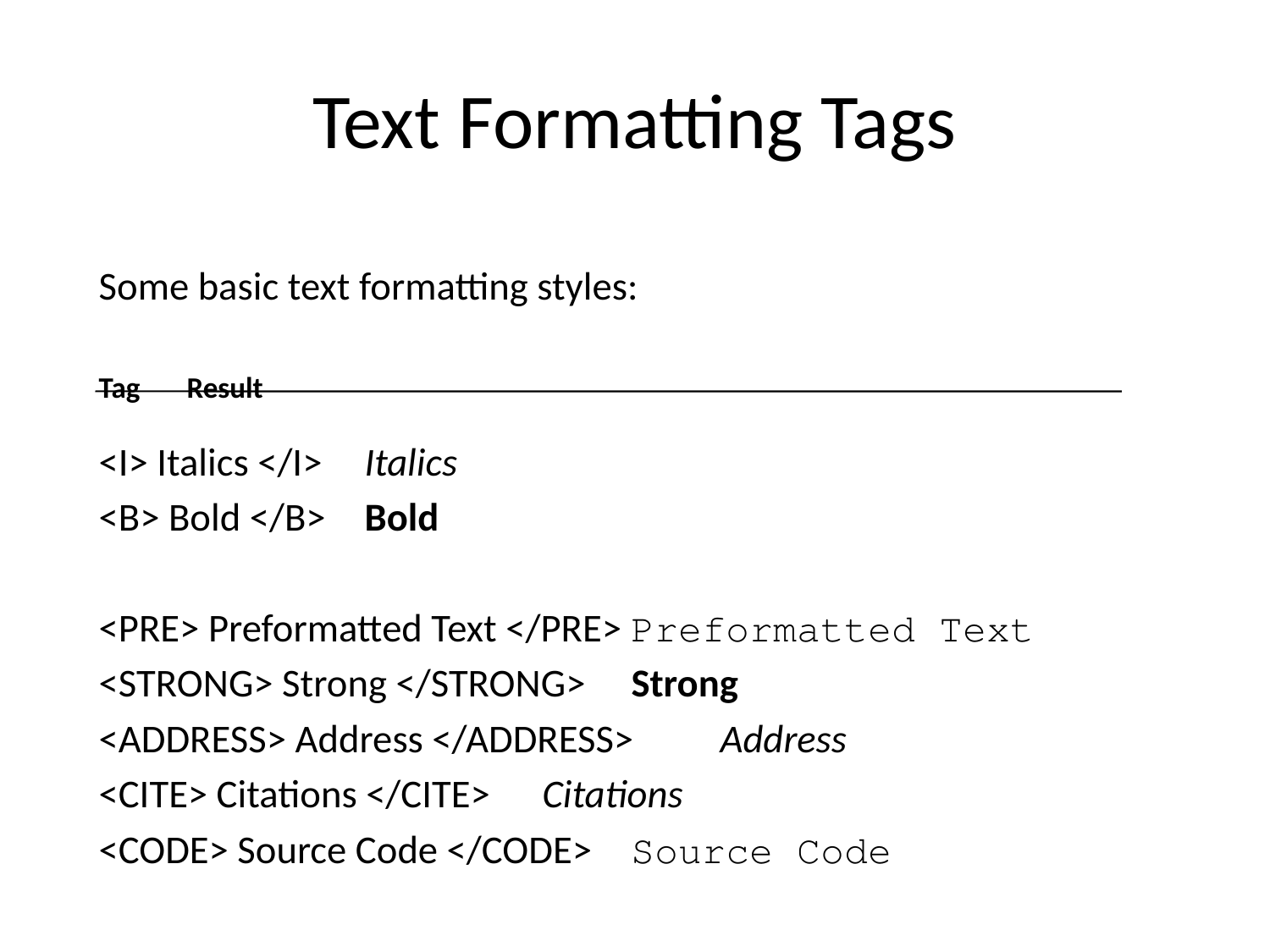

# Text Formatting Tags
Some basic text formatting styles:

Tag					Result

<I> Italics </I>				Italics
<B> Bold </B>				Bold

<PRE> Preformatted Text </PRE>	Preformatted Text
<STRONG> Strong </STRONG>		Strong
<ADDRESS> Address </ADDRESS>	Address
<CITE> Citations </CITE>		Citations
<CODE> Source Code </CODE>		Source Code